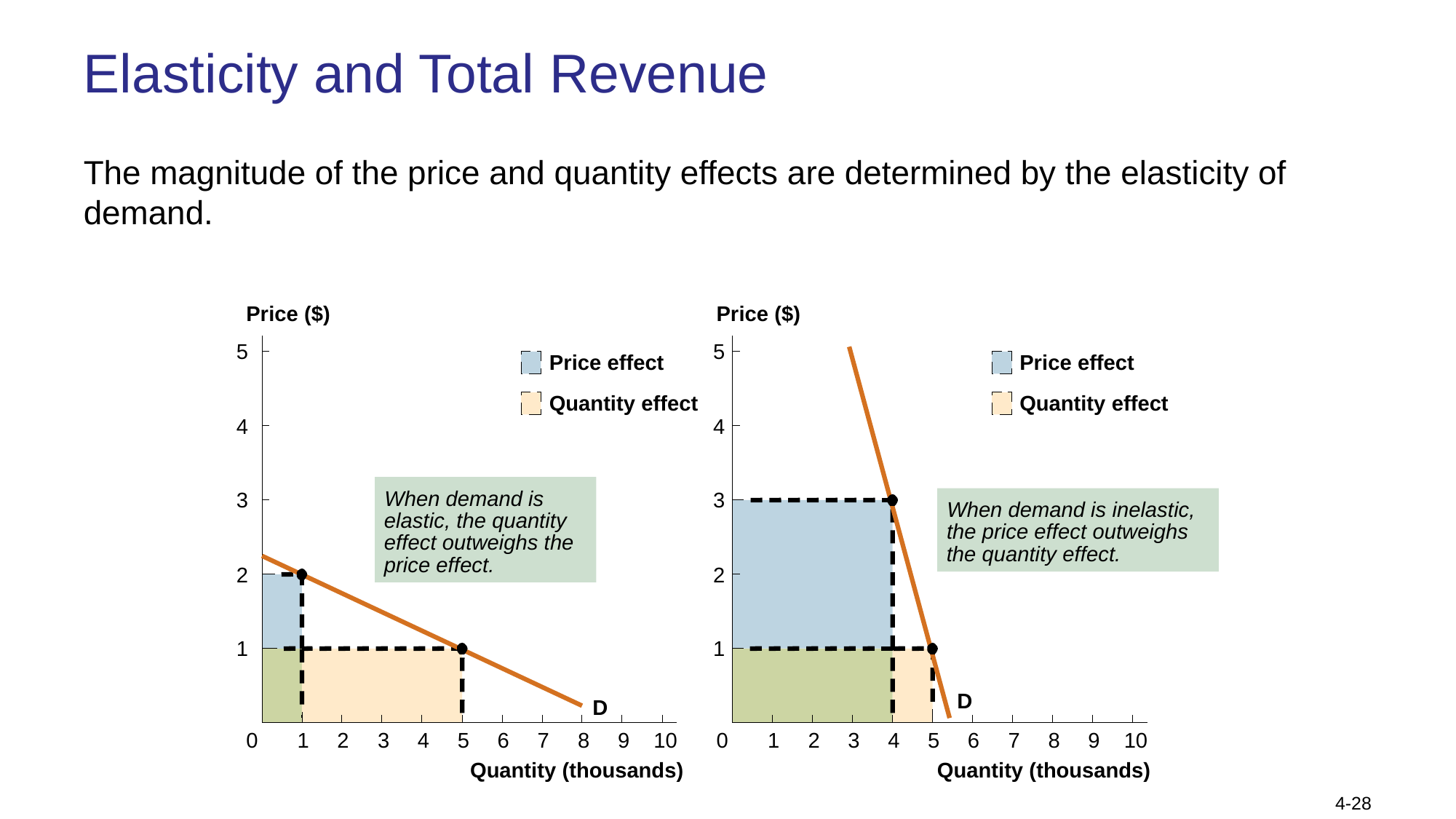

# Elasticity and Total Revenue
The magnitude of the price and quantity effects are determined by the elasticity of demand.
Price ($)
Price ($)

5
5

Price effect
Price effect

Quantity effect
Quantity effect

4
4

When demand is
3
3

When demand is inelastic,

elastic, the quantity

the price effect outweighs
effect outweighs the

the quantity effect.
price effect.

2
2

1

1

D

D

0
1
2
3
4
5
6
7
8
9
10
0
1
2
3
4
5
6
7
8
9
10
Quantity (thousands)
Quantity (thousands)